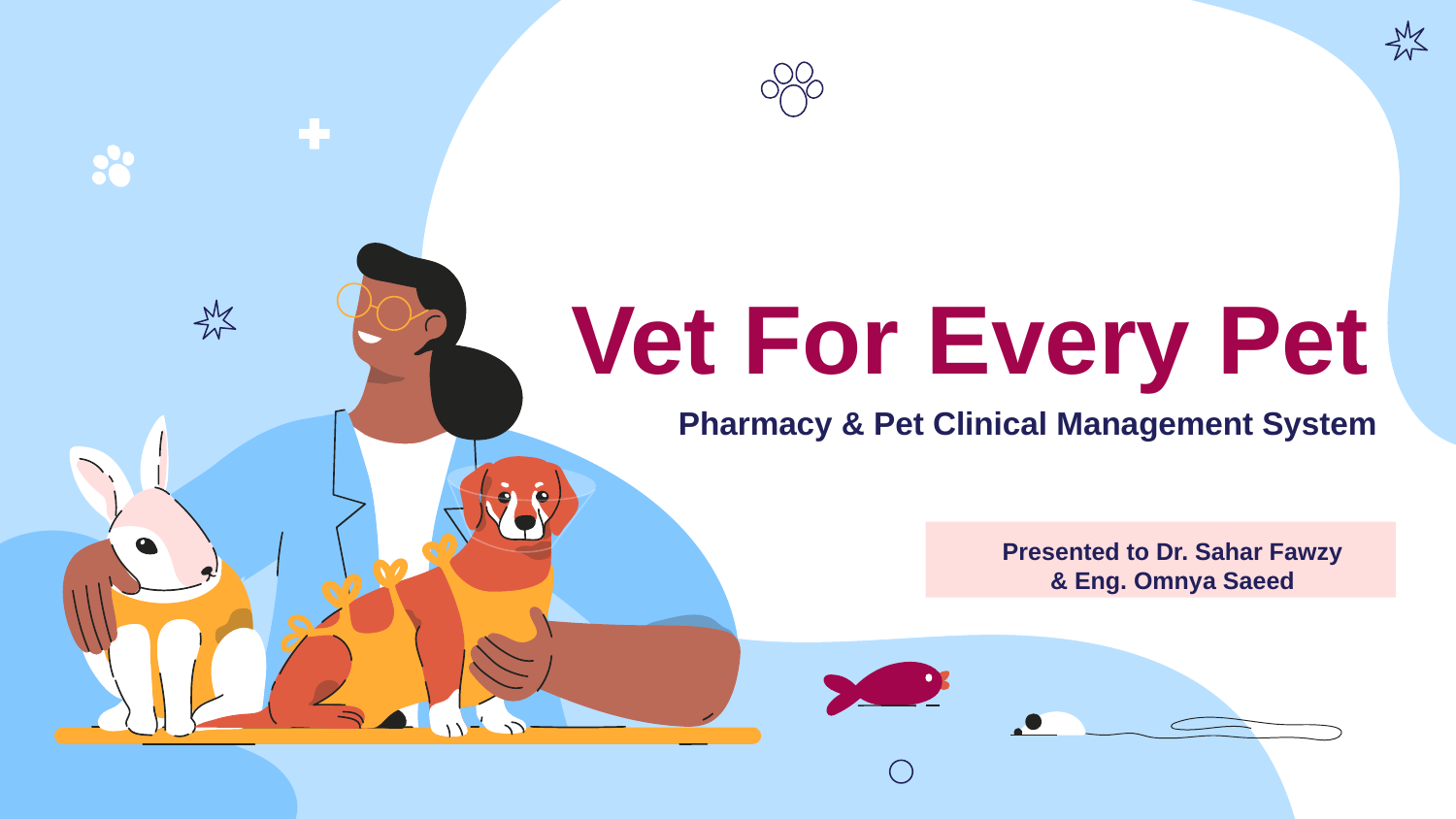

# Vet For Every Pet

Pharmacy & Pet Clinical Management System
Presented to Dr. Sahar Fawzy
& Eng. Omnya Saeed